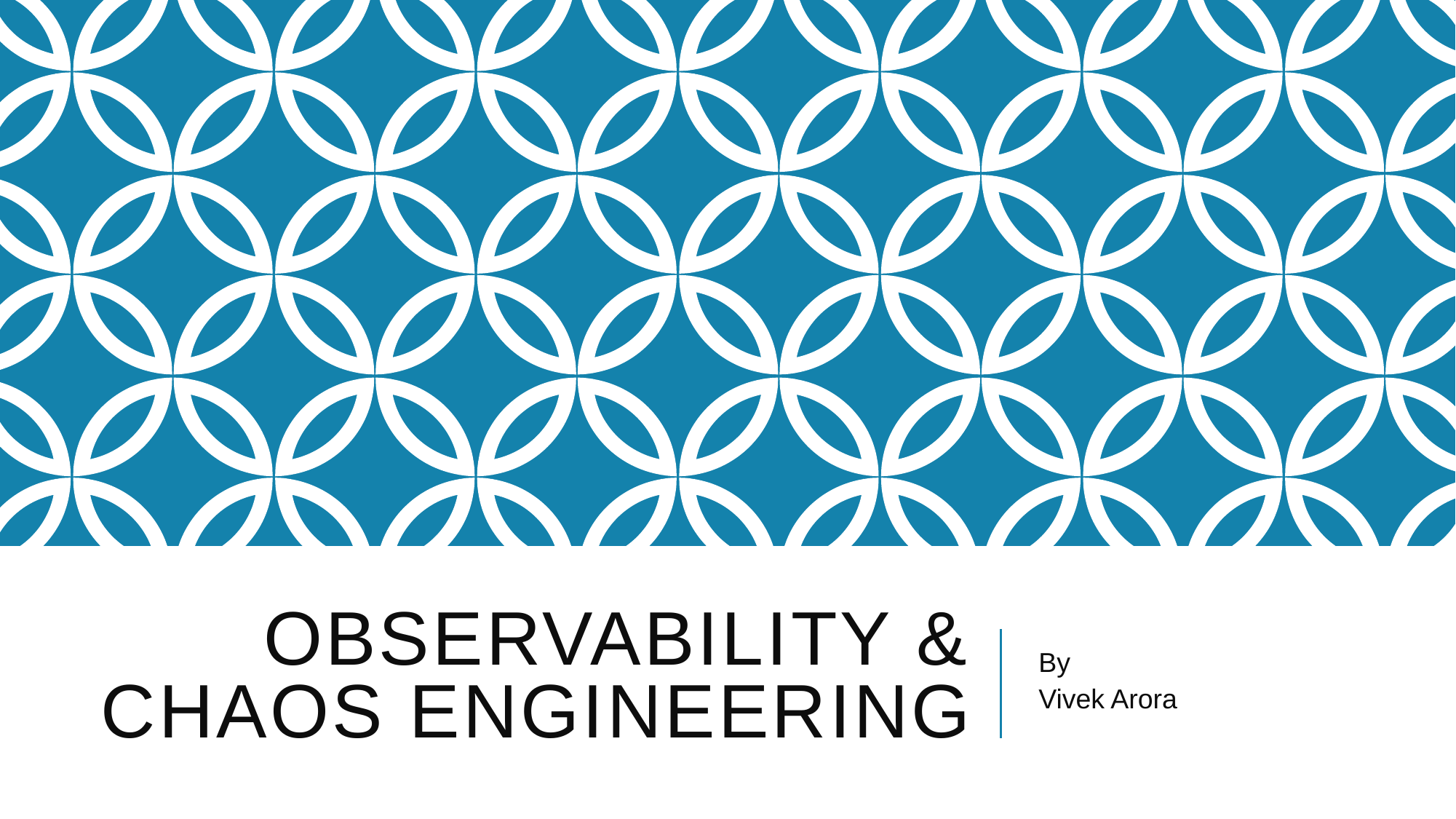

# Observability & Chaos Engineering
By
Vivek Arora